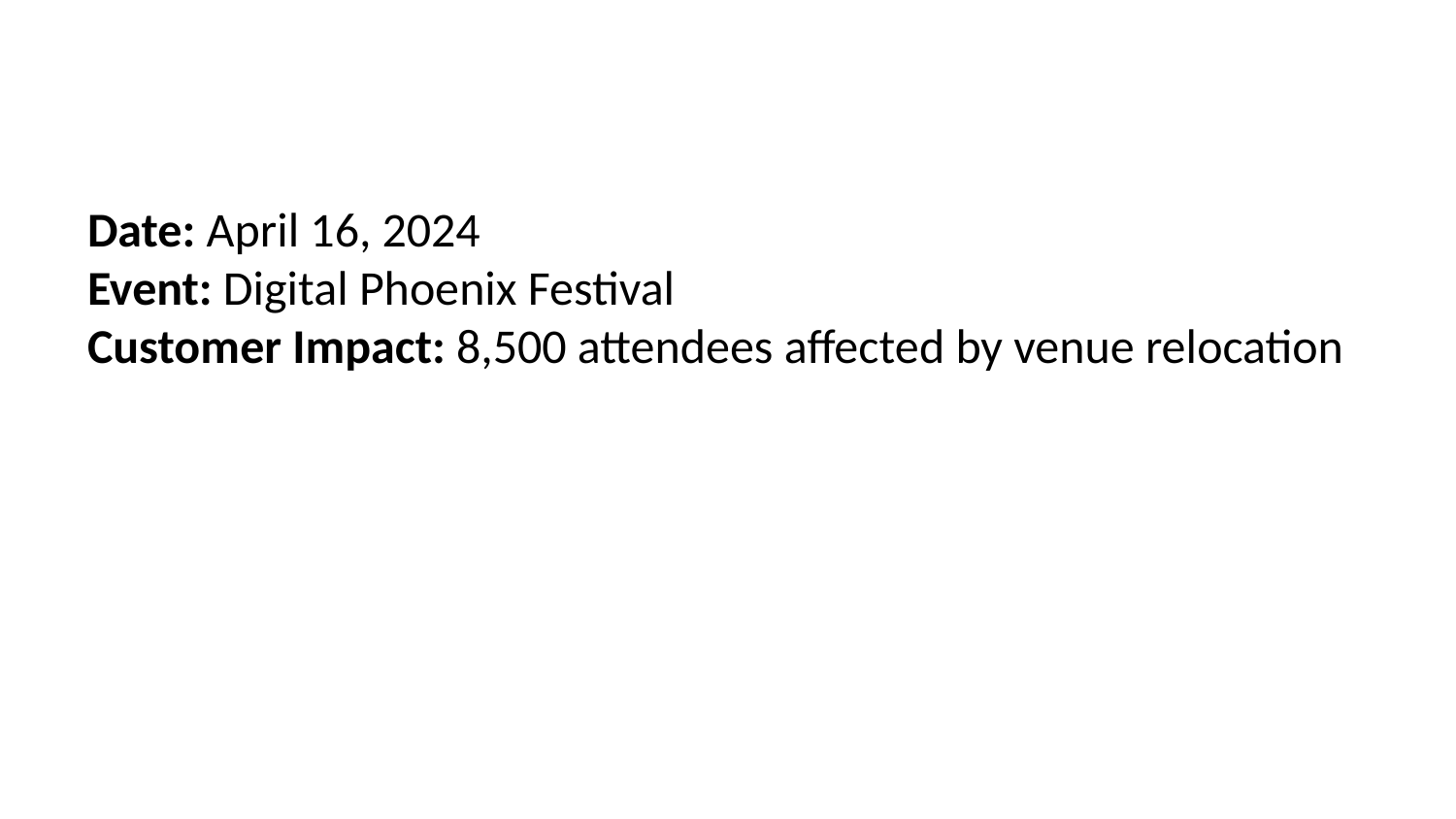

Date: April 16, 2024
Event: Digital Phoenix Festival
Customer Impact: 8,500 attendees affected by venue relocation